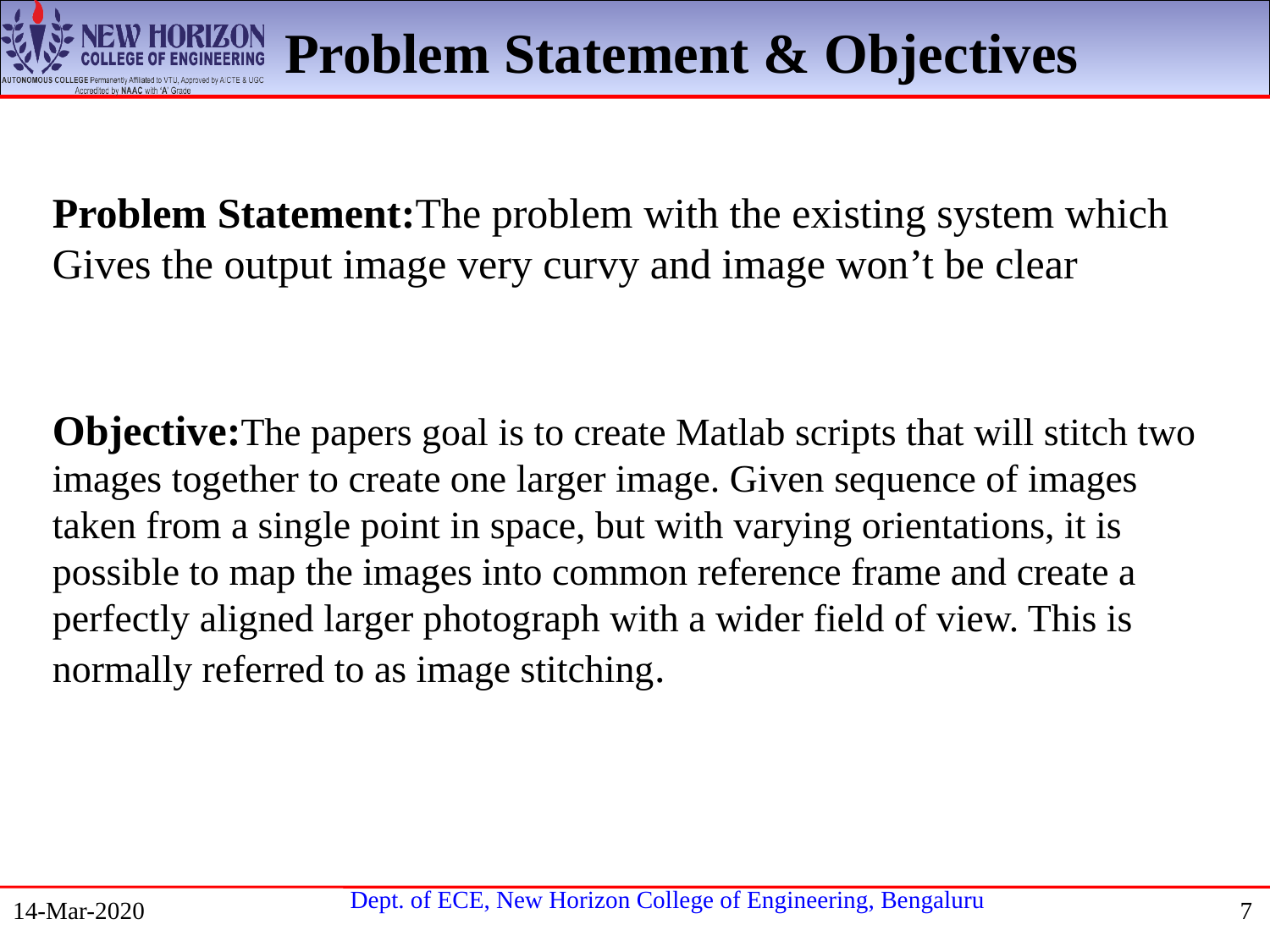

Problem Statement & Objectives
Problem Statement:The problem with the existing system which
Gives the output image very curvy and image won’t be clear

Objective:The papers goal is to create Matlab scripts that will stitch two images together to create one larger image. Given sequence of images taken from a single point in space, but with varying orientations, it is possible to map the images into common reference frame and create a perfectly aligned larger photograph with a wider field of view. This is normally referred to as image stitching.

14-Mar-2020

7